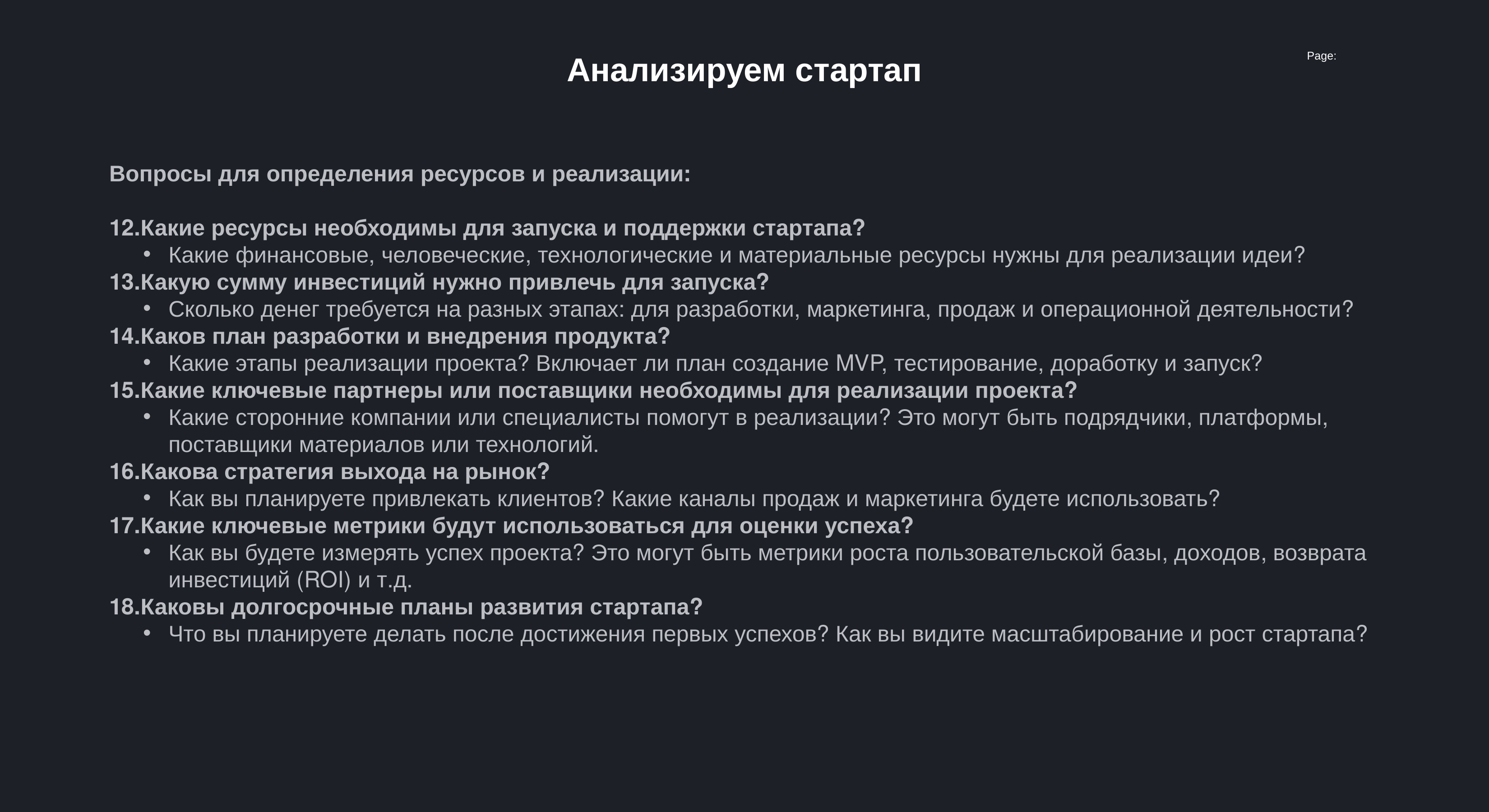

Анализируем стартап
Вопросы для определения ресурсов и реализации:

Какие ресурсы необходимы для запуска и поддержки стартапа?
Какие финансовые, человеческие, технологические и материальные ресурсы нужны для реализации идеи?
Какую сумму инвестиций нужно привлечь для запуска?
Сколько денег требуется на разных этапах: для разработки, маркетинга, продаж и операционной деятельности?
Каков план разработки и внедрения продукта?
Какие этапы реализации проекта? Включает ли план создание MVP, тестирование, доработку и запуск?
Какие ключевые партнеры или поставщики необходимы для реализации проекта?
Какие сторонние компании или специалисты помогут в реализации? Это могут быть подрядчики, платформы, поставщики материалов или технологий.
Какова стратегия выхода на рынок?
Как вы планируете привлекать клиентов? Какие каналы продаж и маркетинга будете использовать?
Какие ключевые метрики будут использоваться для оценки успеха?
Как вы будете измерять успех проекта? Это могут быть метрики роста пользовательской базы, доходов, возврата инвестиций (ROI) и т.д.
Каковы долгосрочные планы развития стартапа?
Что вы планируете делать после достижения первых успехов? Как вы видите масштабирование и рост стартапа?